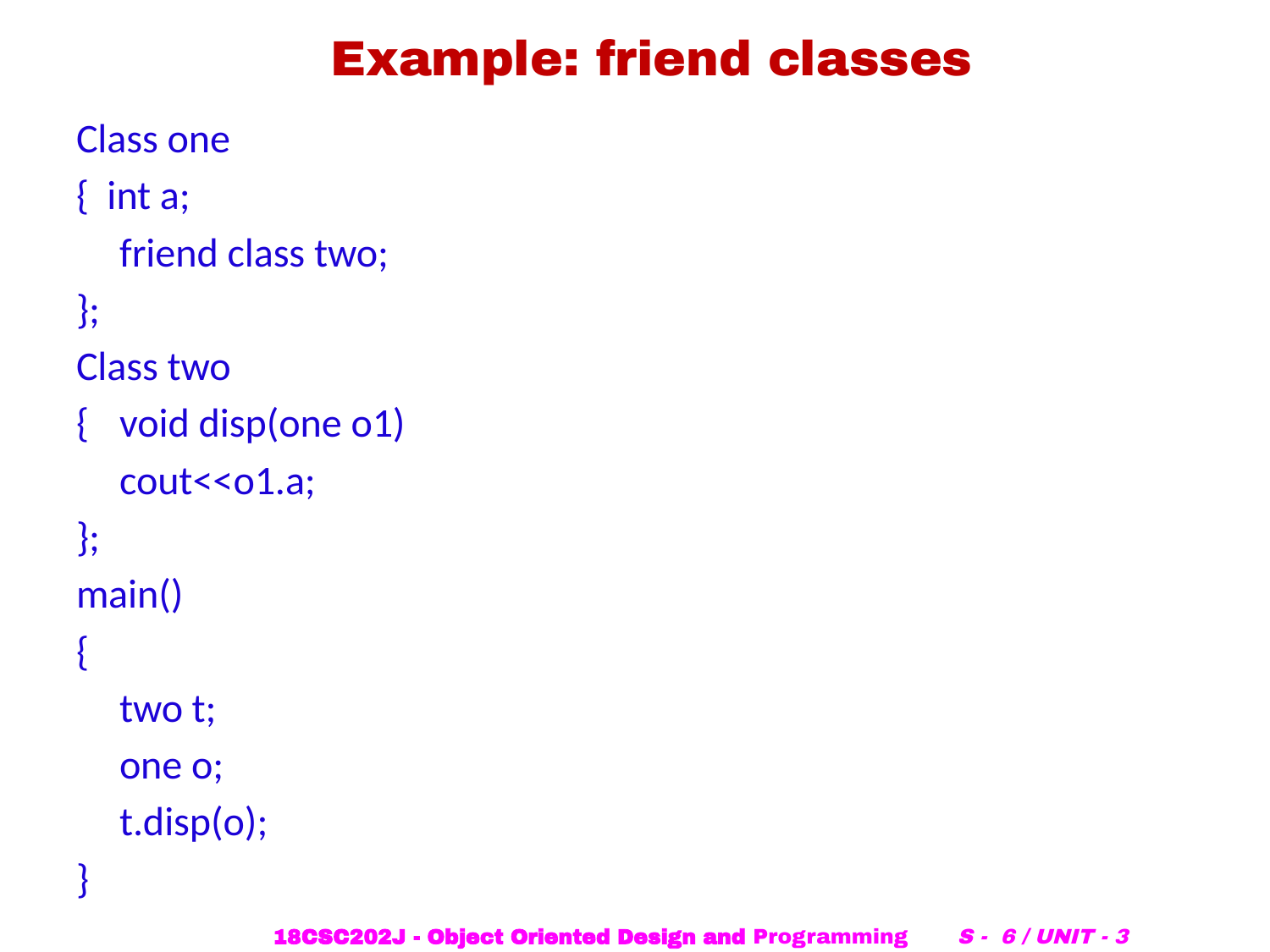

# Example: friend classes
Class one
{  int a;
	friend class two;
};
Class two
{	void disp(one o1)
	cout<<o1.a;
};
main()
{
	two t;
	one o;
	t.disp(o);
}

18CSC202J - Object Oriented Design and Programming       S -  6 / UNIT - 3